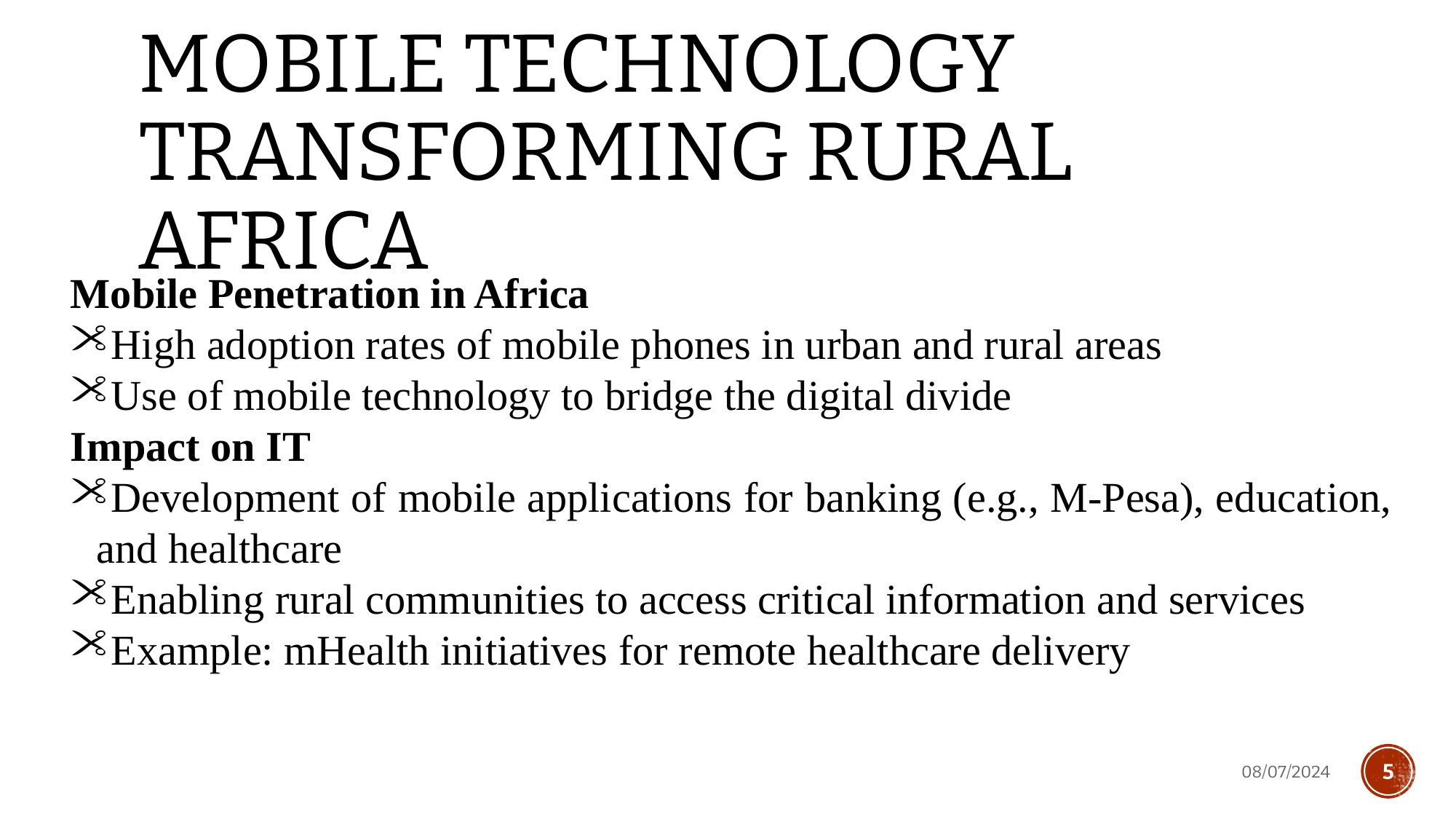

Mobile Technology Transforming Rural Africa
Mobile Penetration in Africa
High adoption rates of mobile phones in urban and rural areas
Use of mobile technology to bridge the digital divide
Impact on IT
Development of mobile applications for banking (e.g., M-Pesa), education, and healthcare
Enabling rural communities to access critical information and services
Example: mHealth initiatives for remote healthcare delivery

08/07/2024
5